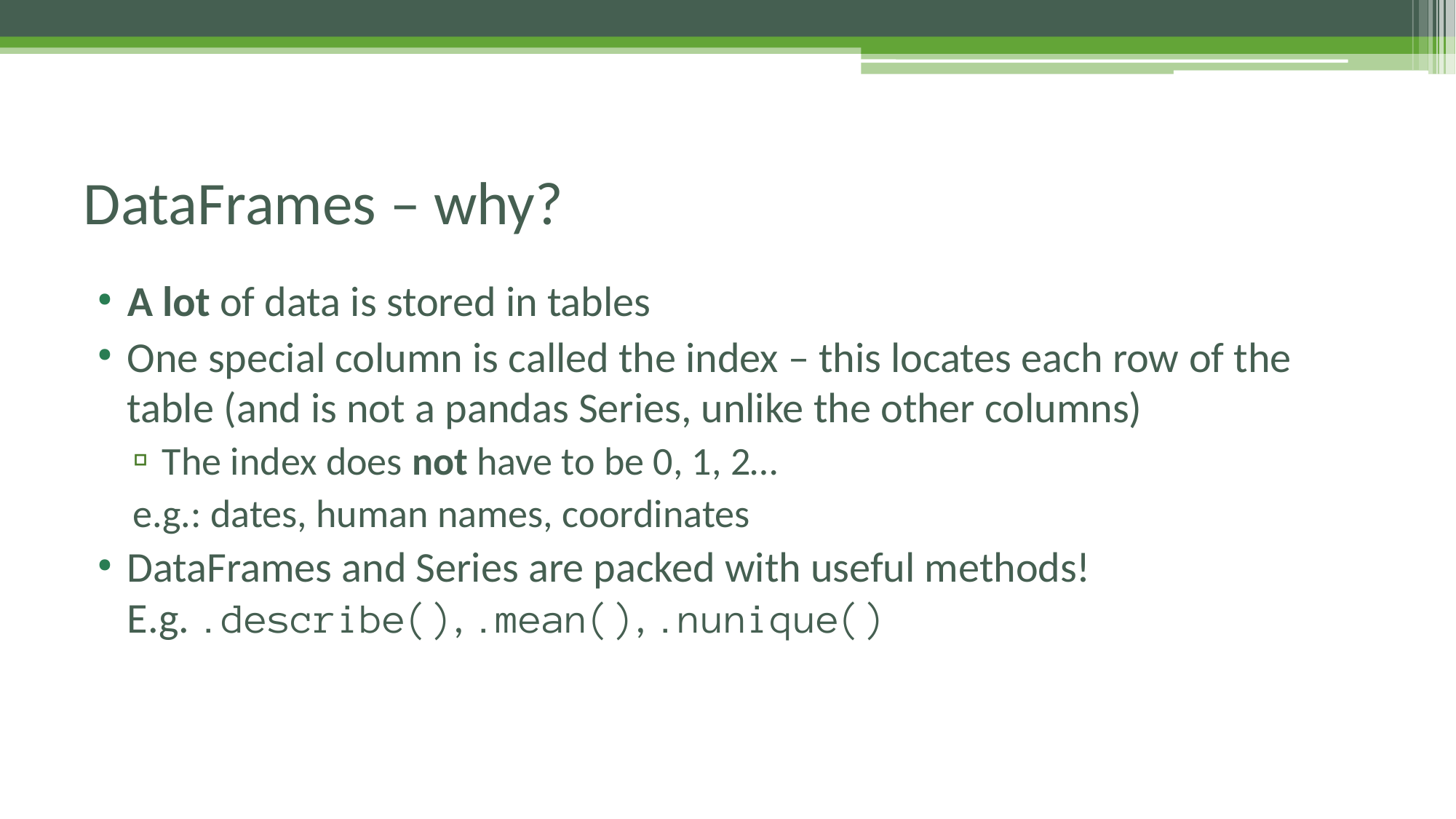

# DataFrames – why?
A lot of data is stored in tables
One special column is called the index – this locates each row of the table (and is not a pandas Series, unlike the other columns)
The index does not have to be 0, 1, 2…
e.g.: dates, human names, coordinates
DataFrames and Series are packed with useful methods! E.g. .describe(), .mean(), .nunique()